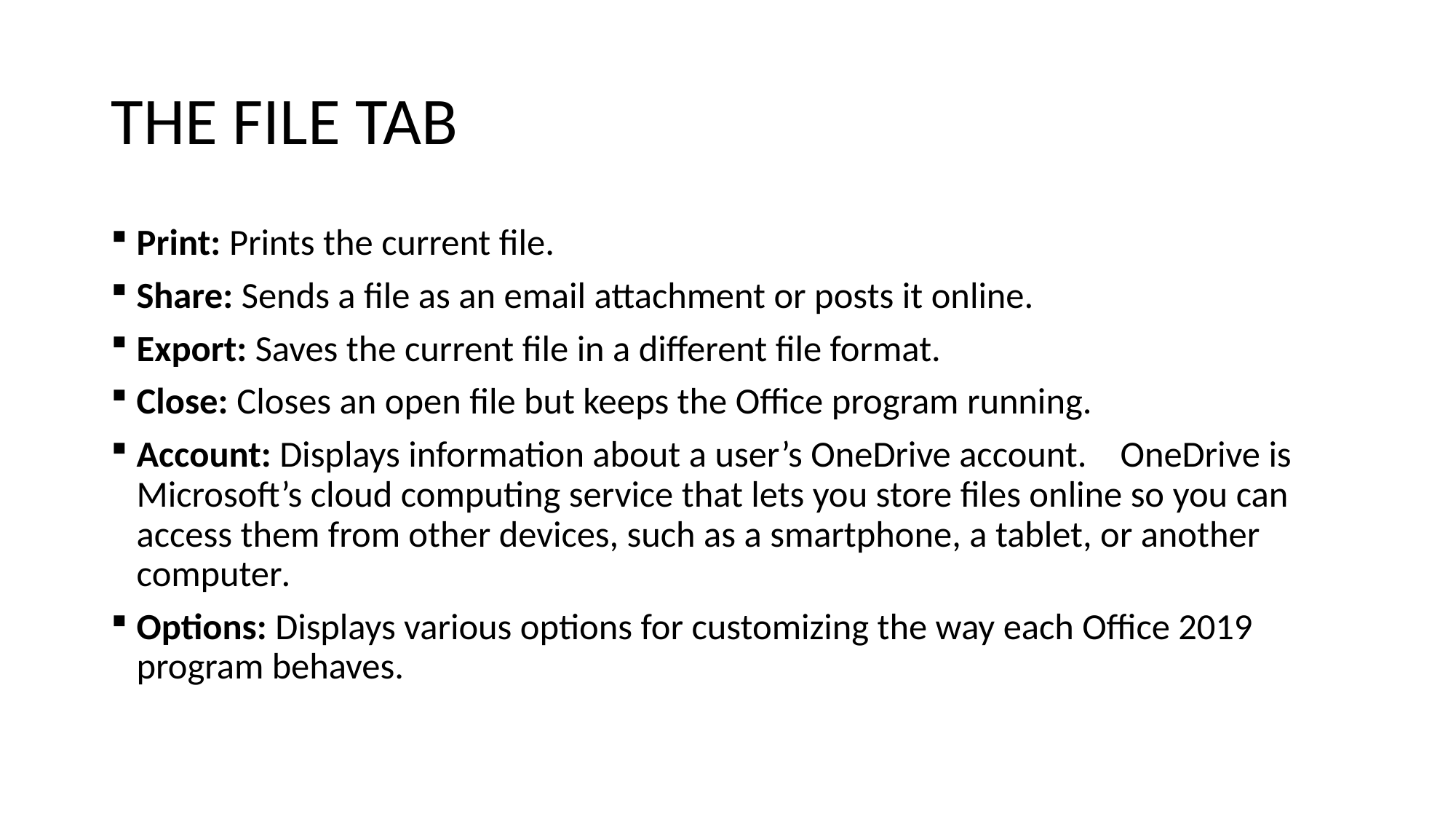

# THE FILE TAB
Print: Prints the current file.
Share: Sends a file as an email attachment or posts it online.
Export: Saves the current file in a different file format.
Close: Closes an open file but keeps the Office program running.
Account: Displays information about a user’s OneDrive account.    OneDrive is Microsoft’s cloud computing service that lets you store files online so you can access them from other devices, such as a smartphone, a tablet, or another computer.
Options: Displays various options for customizing the way each Office 2019
program behaves.